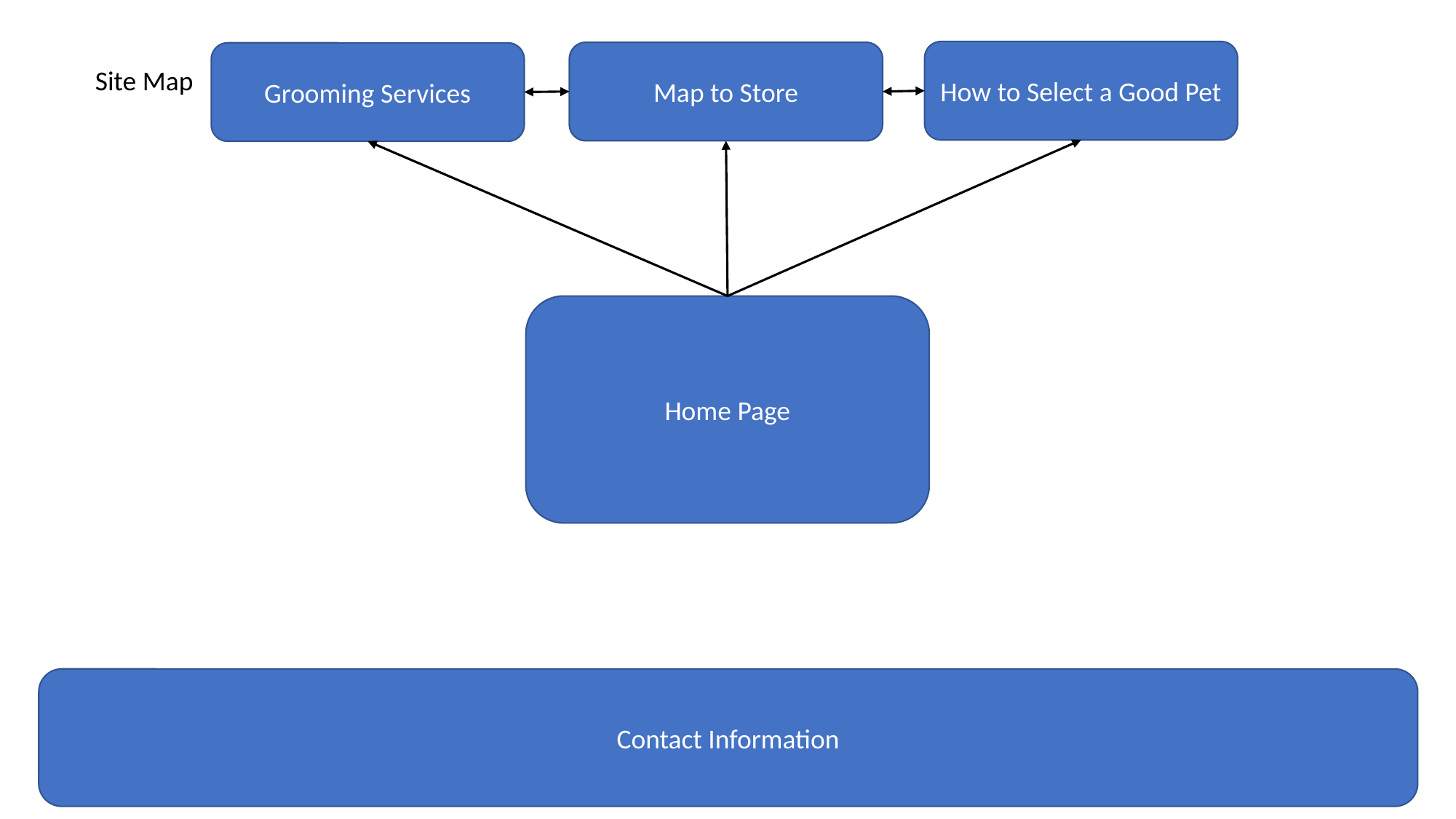

How to Select a Good Pet
Map to Store
Grooming Services
Site Map
Home Page
Contact Information